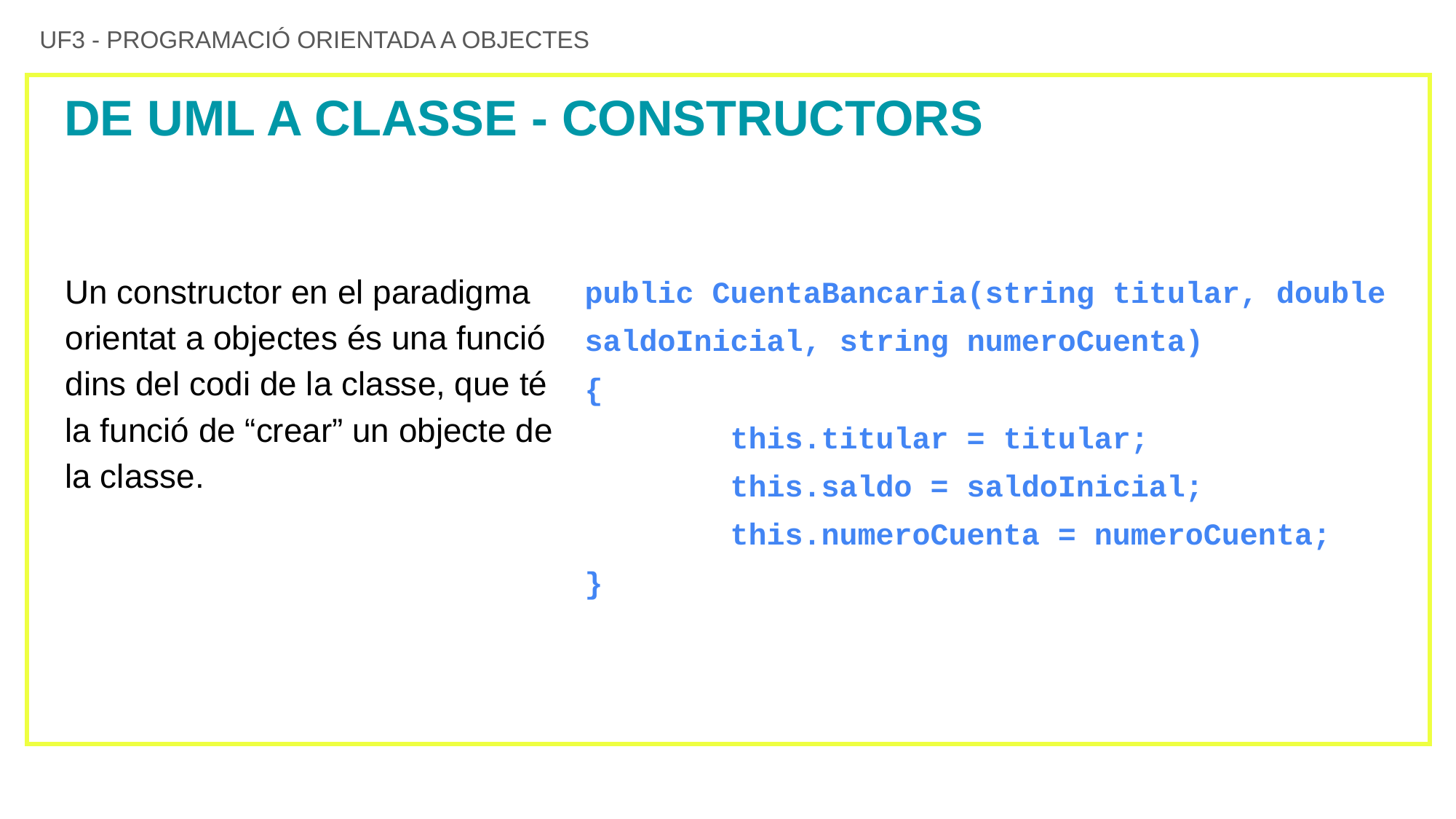

UF3 - PROGRAMACIÓ ORIENTADA A OBJECTES
# DE UML A CLASSE - CONSTRUCTORS

public CuentaBancaria(string titular, double saldoInicial, string numeroCuenta)
{
        this.titular = titular;
        this.saldo = saldoInicial;
        this.numeroCuenta = numeroCuenta;
}

Un constructor en el paradigma orientat a objectes és una funció dins del codi de la classe, que té la funció de “crear” un objecte de la classe.